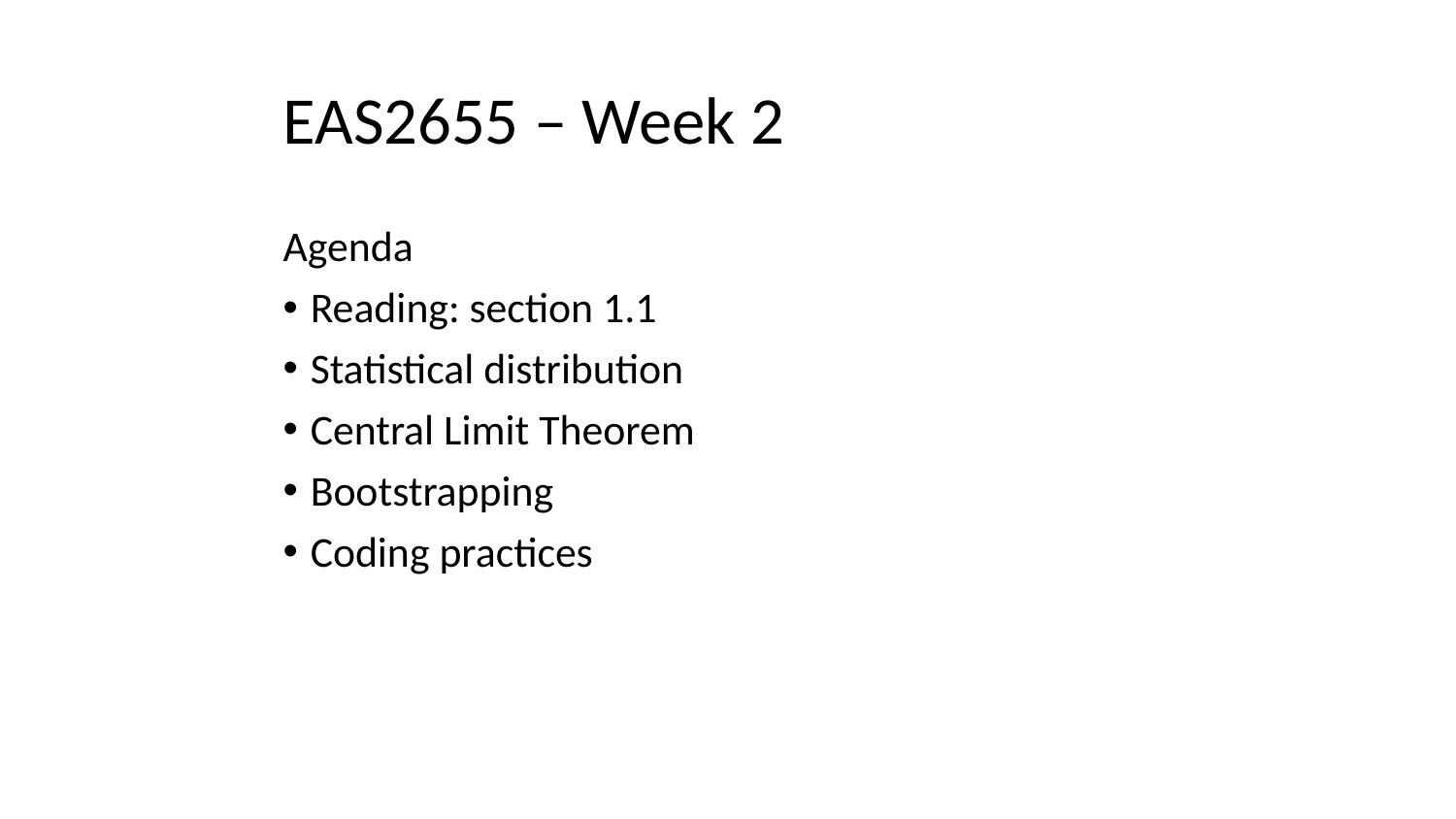

# EAS2655 – Week 2
Agenda
Reading: section 1.1
Statistical distribution
Central Limit Theorem
Bootstrapping
Coding practices